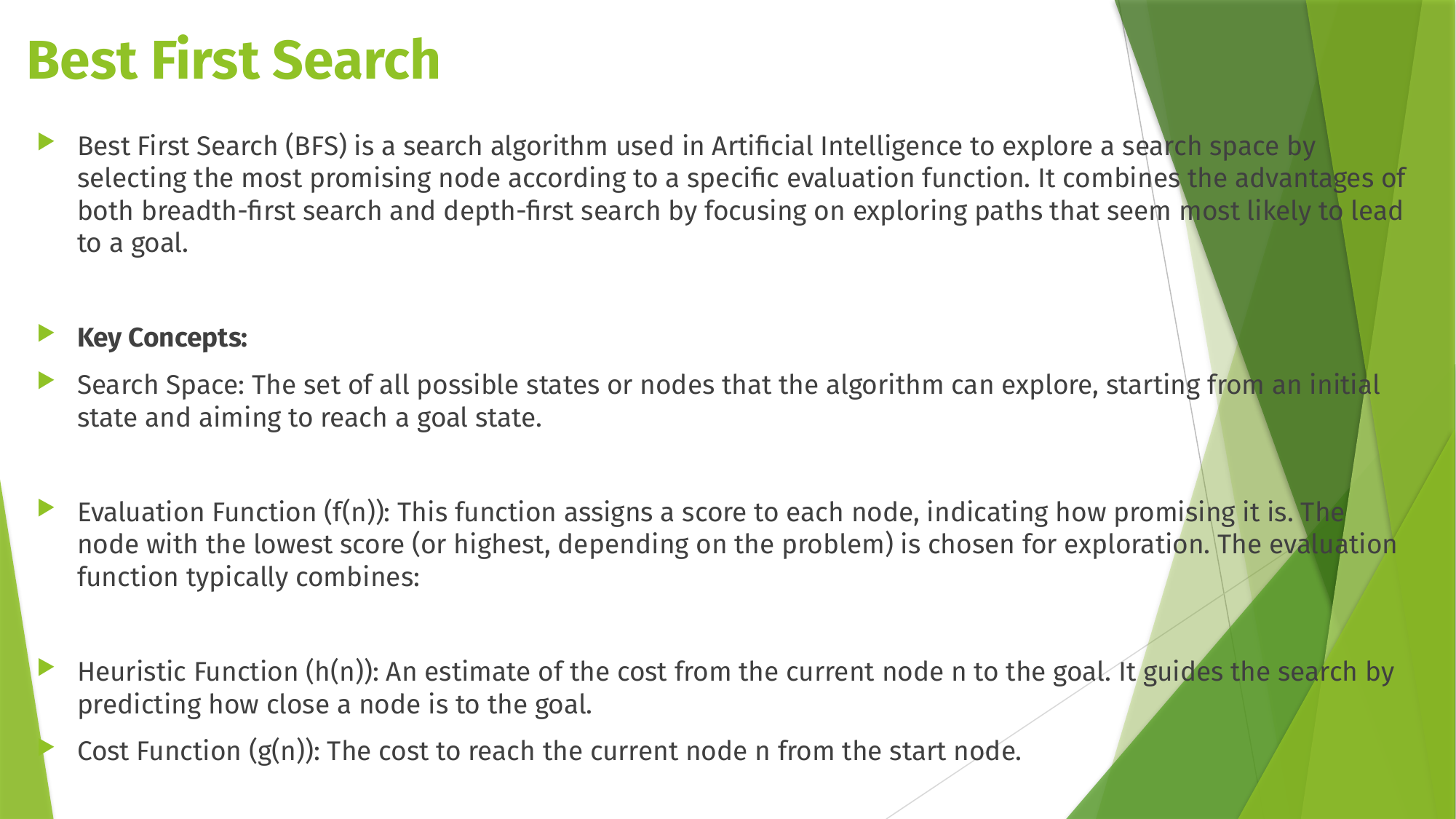

# Best First Search
Best First Search (BFS) is a search algorithm used in Artificial Intelligence to explore a search space by selecting the most promising node according to a specific evaluation function. It combines the advantages of both breadth-first search and depth-first search by focusing on exploring paths that seem most likely to lead to a goal.

Key Concepts:
Search Space: The set of all possible states or nodes that the algorithm can explore, starting from an initial state and aiming to reach a goal state.

Evaluation Function (f(n)): This function assigns a score to each node, indicating how promising it is. The node with the lowest score (or highest, depending on the problem) is chosen for exploration. The evaluation function typically combines:

Heuristic Function (h(n)): An estimate of the cost from the current node n to the goal. It guides the search by predicting how close a node is to the goal.
Cost Function (g(n)): The cost to reach the current node n from the start node.